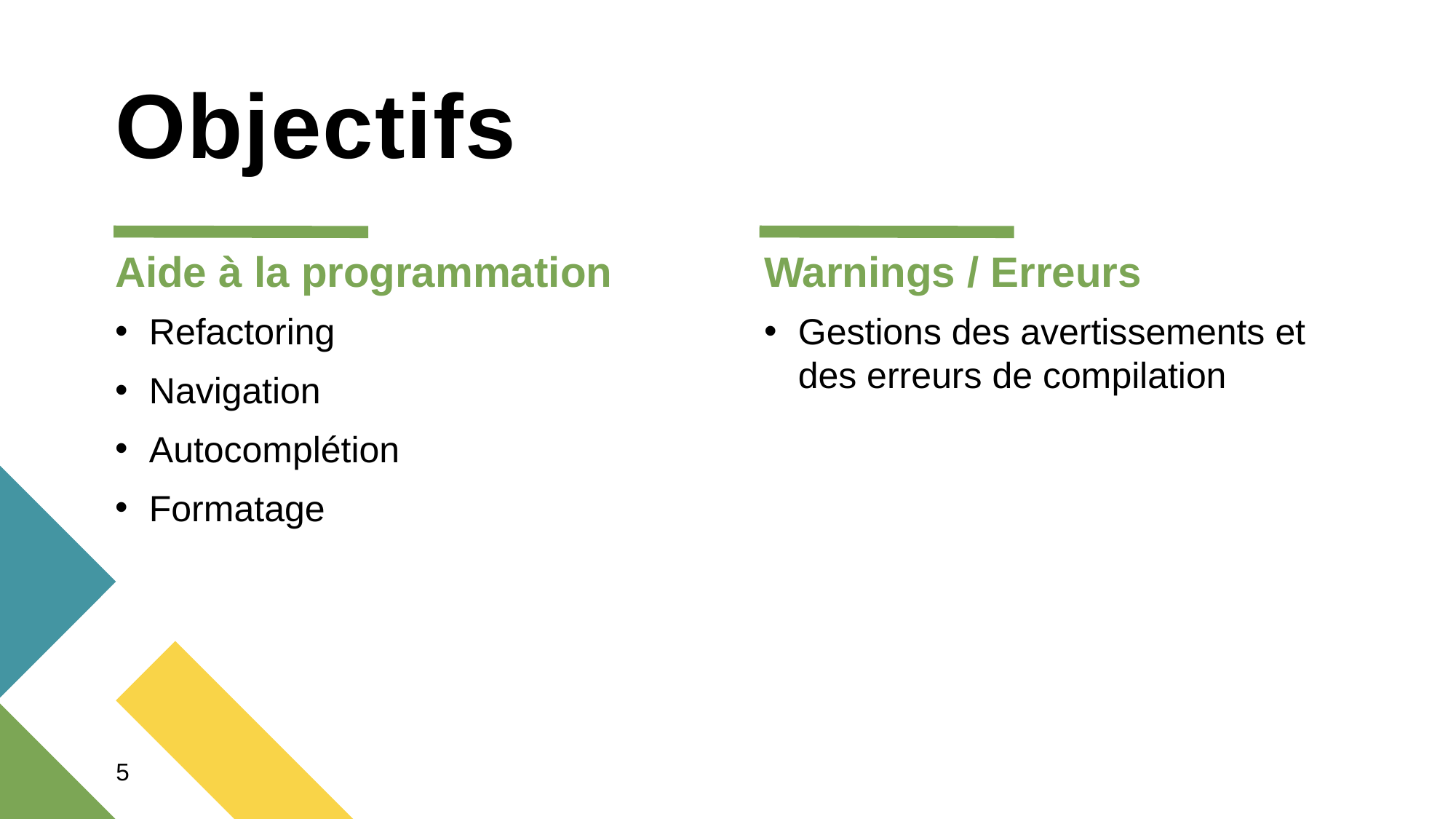

# Objectifs
Aide à la programmation

Warnings / Erreurs
Refactoring
Navigation
Autocomplétion
Formatage

Gestions des avertissements et des erreurs de compilation
5